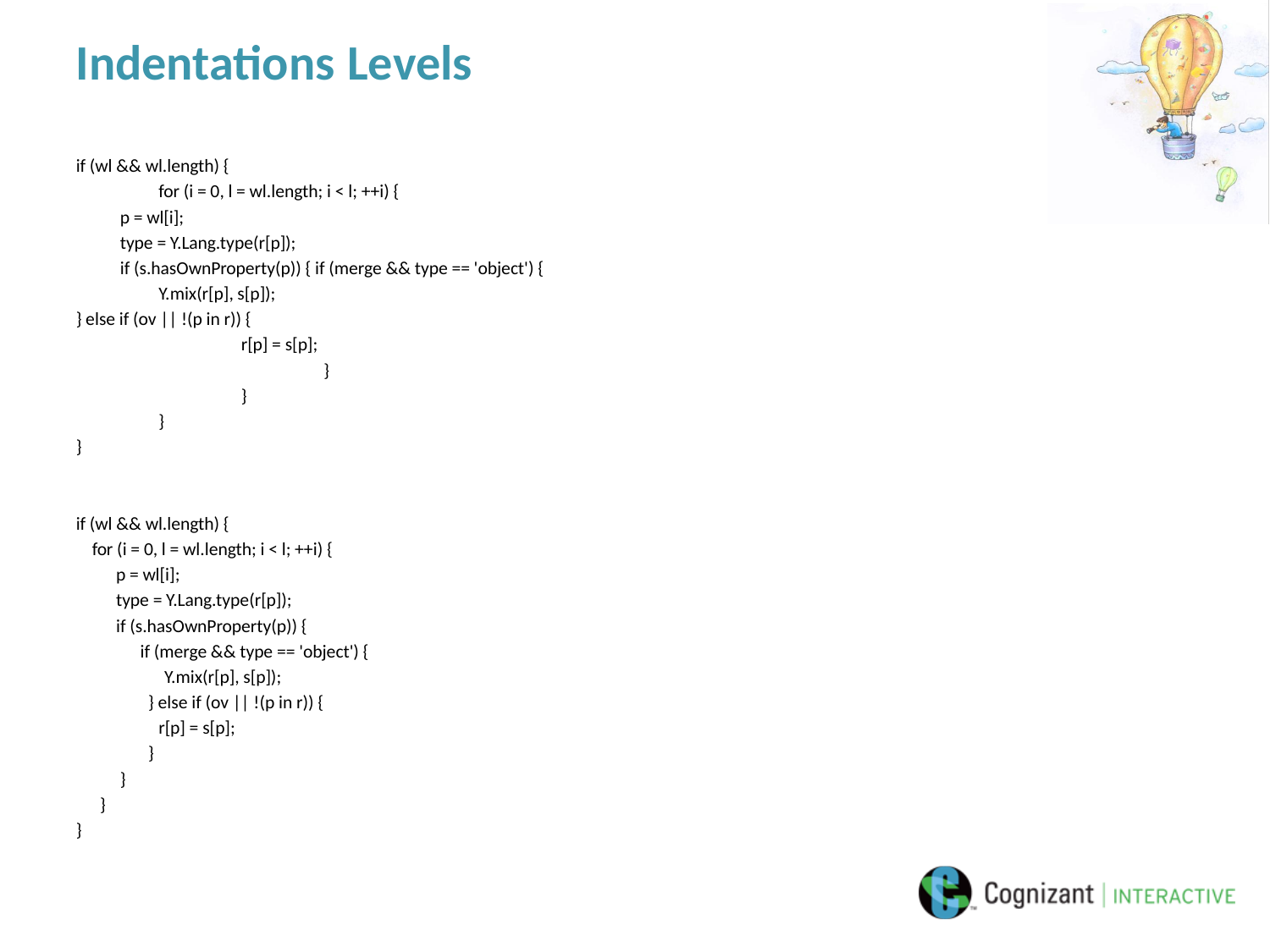

# Indentations Levels
if (wl && wl.length) {
	for (i = 0, l = wl.length; i < l; ++i) {
           p = wl[i];
           type = Y.Lang.type(r[p]);
           if (s.hasOwnProperty(p)) { if (merge && type == 'object') {
	Y.mix(r[p], s[p]);
} else if (ov || !(p in r)) {
		r[p] = s[p];
			}
		}
	}
}

if (wl && wl.length) {
    for (i = 0, l = wl.length; i < l; ++i) {
          p = wl[i];
          type = Y.Lang.type(r[p]);
          if (s.hasOwnProperty(p)) {
                if (merge && type == 'object') {
                      Y.mix(r[p], s[p]);
                  } else if (ov || !(p in r)) {
	r[p] = s[p];
                  }
           }
      }
}